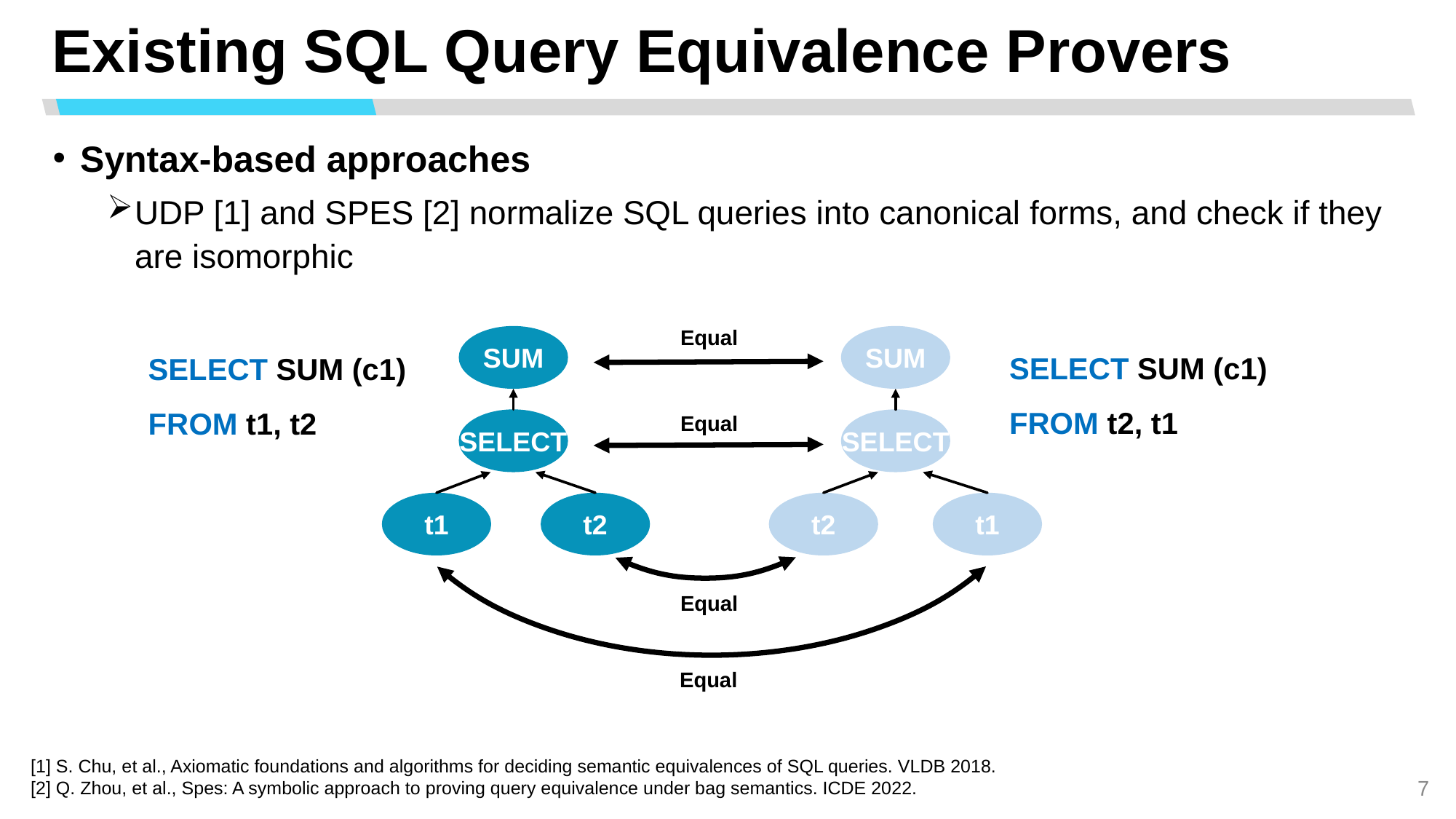

# Existing SQL Query Equivalence Provers

Syntax-based approaches
UDP [1] and SPES [2] normalize SQL queries into canonical forms, and check if they are isomorphic

Equal
SUM
SUM
SELECT SUM (c1) FROM t2, t1
SELECT SUM (c1) FROM t1, t2
Equal
SELECT
SELECT
t1
t2
t2
t1
Equal
Equal
[1] S. Chu, et al., Axiomatic foundations and algorithms for deciding semantic equivalences of SQL queries. VLDB 2018.
[2] Q. Zhou, et al., Spes: A symbolic approach to proving query equivalence under bag semantics. ICDE 2022.
7